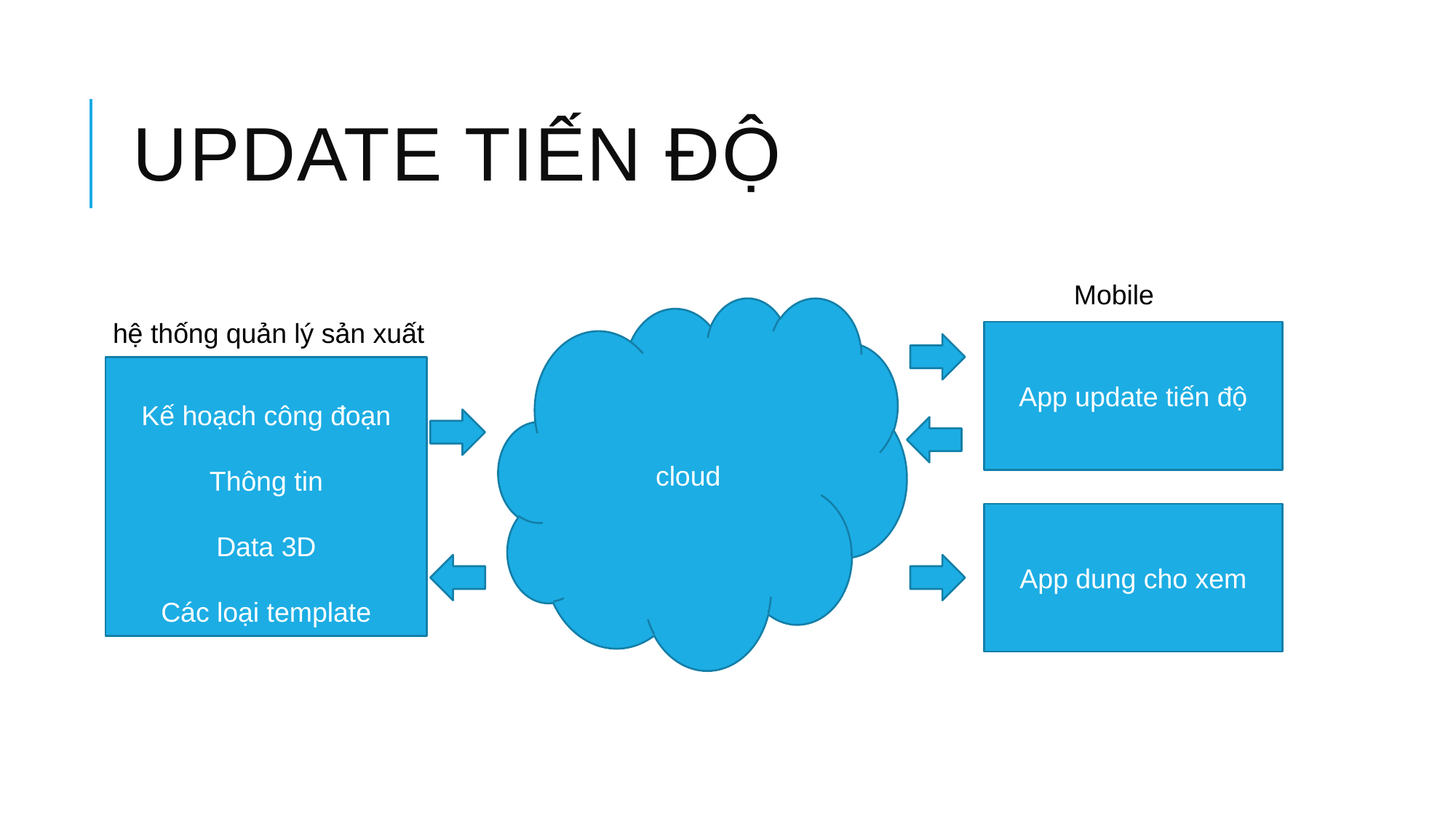

# Update tiến độ
Mobile
cloud
hệ thống quản lý sản xuất
App update tiến độ

Kế hoạch công đoạn

Thông tin

Data 3D

Các loại template

App dung cho xem